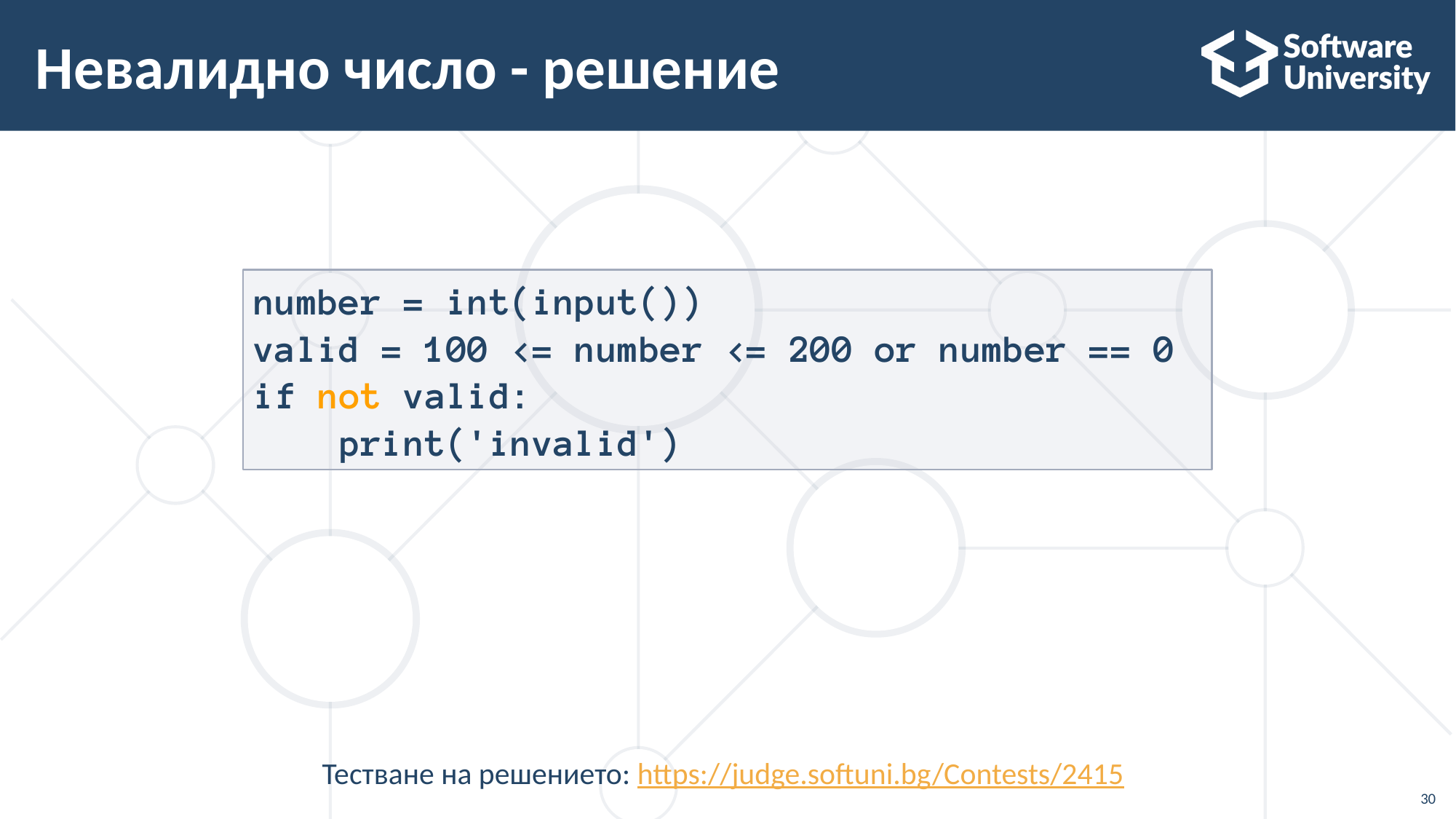

# Невалидно число - решение
number = int(input())
valid = 100 <= number <= 200 or number == 0
if not valid:
    print('invalid')
Тестване на решението: https://judge.softuni.bg/Contests/2415
30